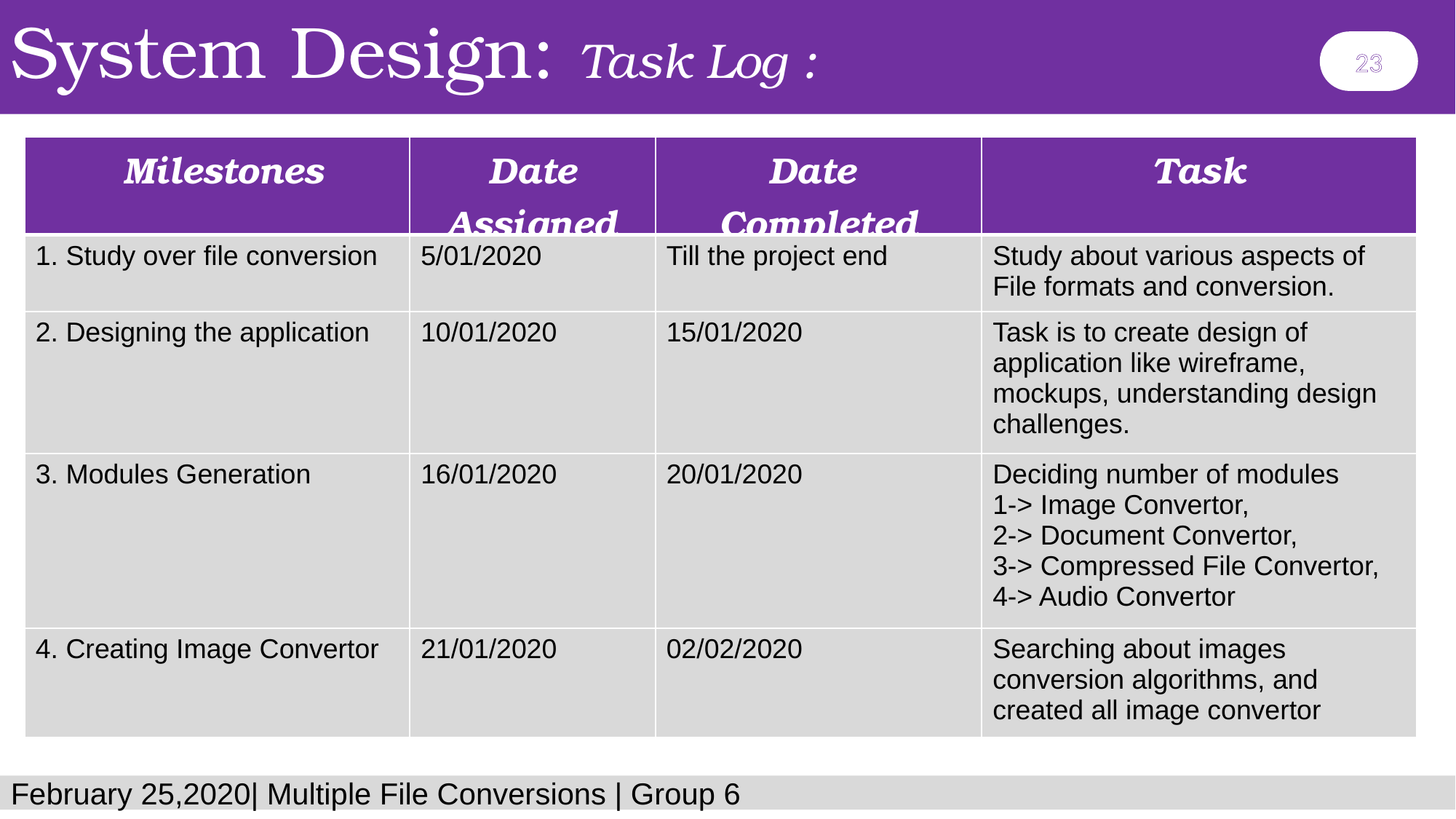

System Design: Task Log :

23
| Milestones | Date Assigned | Date Completed | Task |
| --- | --- | --- | --- |
| 1. Study over file conversion | 5/01/2020 | Till the project end | Study about various aspects of File formats and conversion. |
| 2. Designing the application | 10/01/2020 | 15/01/2020 | Task is to create design of application like wireframe, mockups, understanding design challenges. |
| 3. Modules Generation | 16/01/2020 | 20/01/2020 | Deciding number of modules 1-> Image Convertor, 2-> Document Convertor, 3-> Compressed File Convertor, 4-> Audio Convertor |
| 4. Creating Image Convertor | 21/01/2020 | 02/02/2020 | Searching about images conversion algorithms, and created all image convertor |
February 25,2020| Multiple File Conversions | Group 6